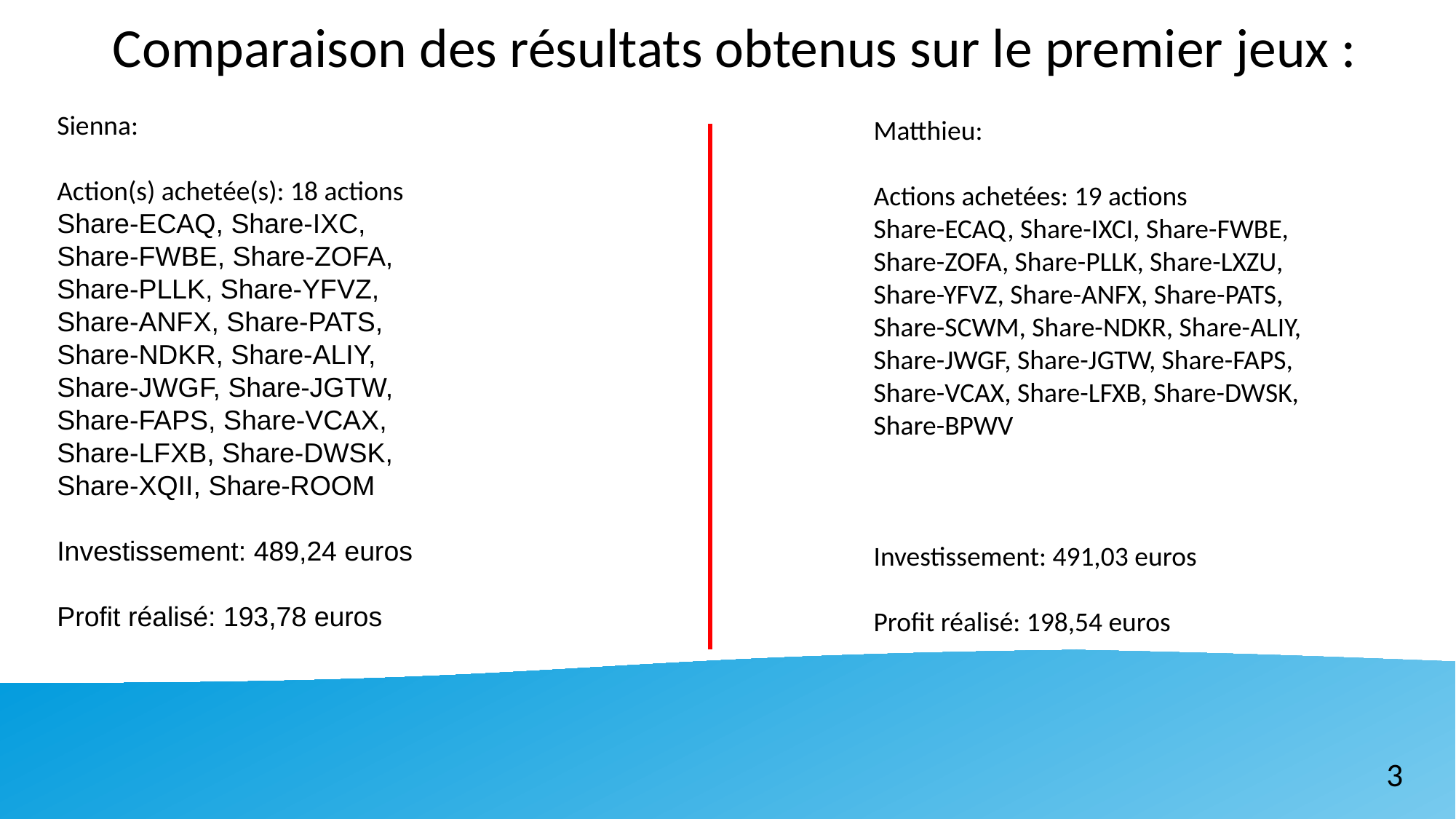

Comparaison des résultats obtenus sur le premier jeux :
Sienna:

Action(s) achetée(s): 18 actions
Share-ECAQ, Share-IXC,
Share-FWBE, Share-ZOFA,
Share-PLLK, Share-YFVZ,
Share-ANFX, Share-PATS,
Share-NDKR, Share-ALIY,
Share-JWGF, Share-JGTW,
Share-FAPS, Share-VCAX,
Share-LFXB, Share-DWSK,
Share-XQII, Share-ROOM

Investissement: 489,24 euros

Profit réalisé: 193,78 euros

Matthieu:

Actions achetées: 19 actions
Share-ECAQ, Share-IXCI, Share-FWBE,
Share-ZOFA, Share-PLLK, Share-LXZU,
Share-YFVZ, Share-ANFX, Share-PATS,
Share-SCWM, Share-NDKR, Share-ALIY,
Share-JWGF, Share-JGTW, Share-FAPS,
Share-VCAX, Share-LFXB, Share-DWSK,
Share-BPWV

Investissement: 491,03 euros

Profit réalisé: 198,54 euros